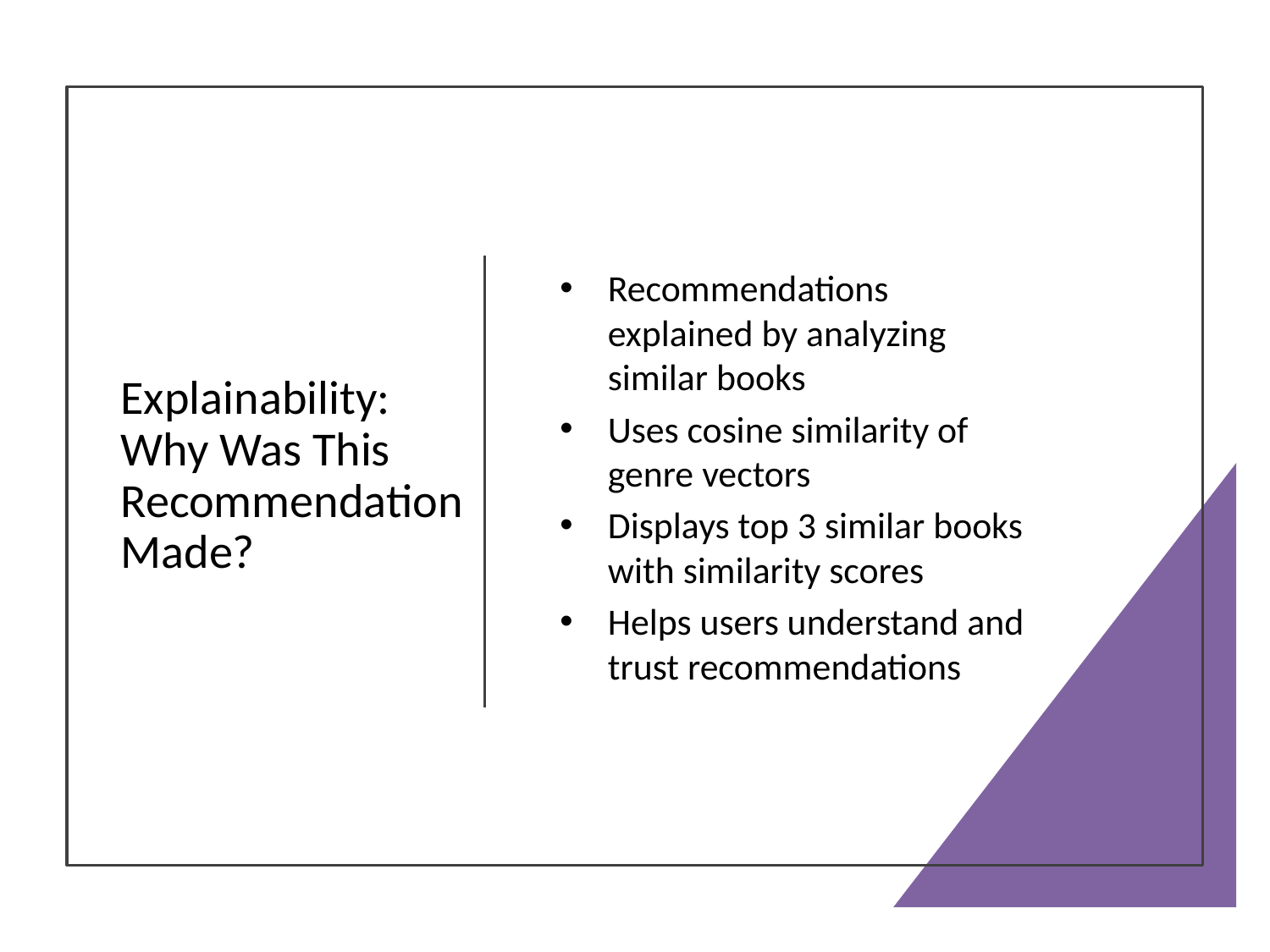

# Explainability: Why Was This Recommendation Made?
Recommendations explained by analyzing similar books
Uses cosine similarity of genre vectors
Displays top 3 similar books with similarity scores
Helps users understand and trust recommendations